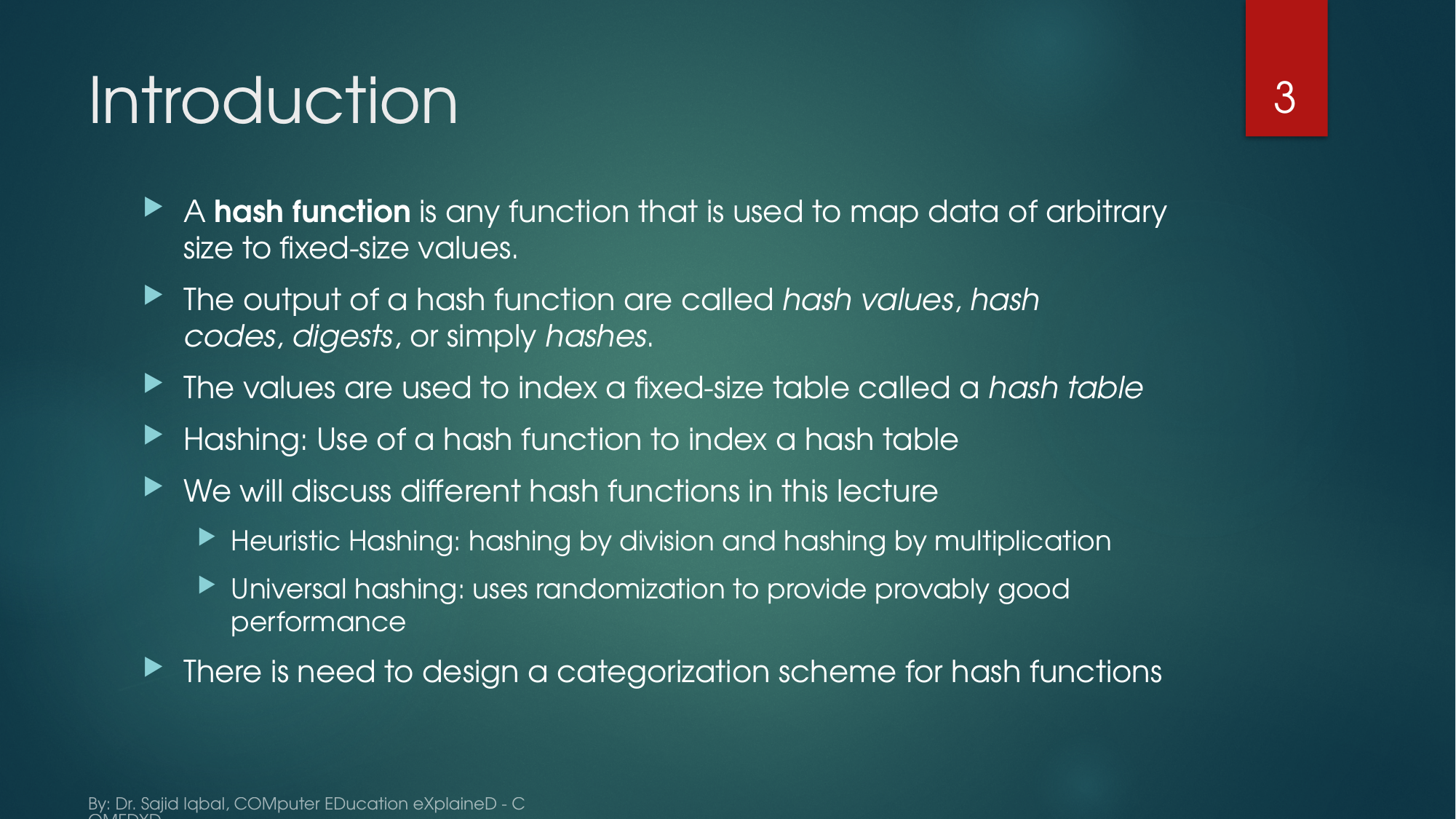

3
# Introduction
A hash function is any function that is used to map data of arbitrary size to fixed-size values.
The output of a hash function are called hash values, hash codes, digests, or simply hashes.
The values are used to index a fixed-size table called a hash table
Hashing: Use of a hash function to index a hash table
We will discuss different hash functions in this lecture
Heuristic Hashing: hashing by division and hashing by multiplication
Universal hashing: uses randomization to provide provably good performance
There is need to design a categorization scheme for hash functions
By: Dr. Sajid Iqbal, COMputer EDucation eXplaineD - COMEDXD